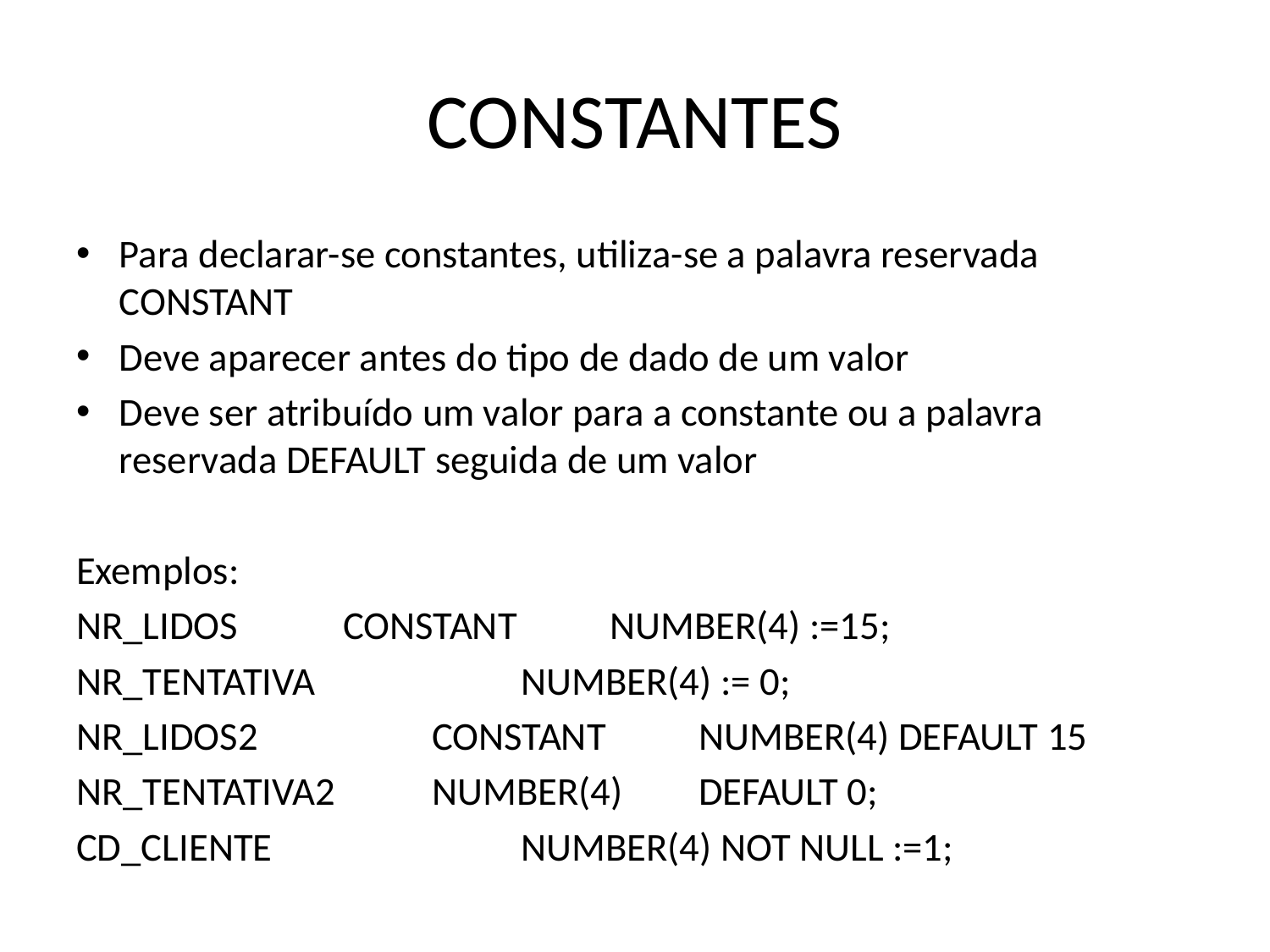

# CONSTANTES
Para declarar-se constantes, utiliza-se a palavra reservada CONSTANT
Deve aparecer antes do tipo de dado de um valor
Deve ser atribuído um valor para a constante ou a palavra reservada DEFAULT seguida de um valor

Exemplos:
NR_LIDOS 		CONSTANT 	NUMBER(4) :=15;
NR_TENTATIVA 			NUMBER(4) := 0;
NR_LIDOS2 		CONSTANT 	NUMBER(4) DEFAULT 15
NR_TENTATIVA2 	NUMBER(4) 	DEFAULT 0;
CD_CLIENTE 			NUMBER(4) NOT NULL :=1;